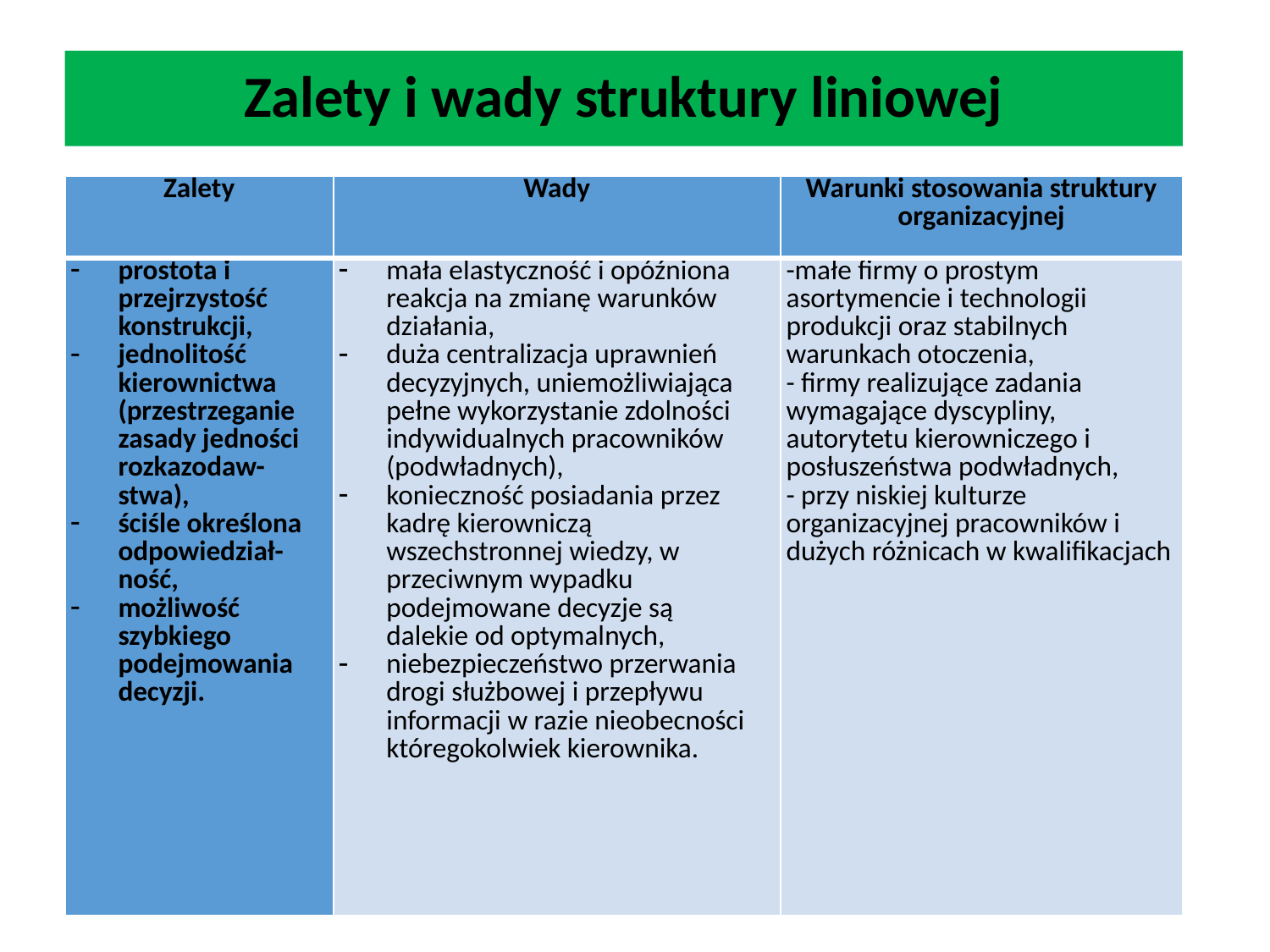

# Zalety i wady struktury liniowej
| Zalety | Wady | Warunki stosowania struktury organizacyjnej |
| --- | --- | --- |
| prostota i przejrzystość konstrukcji, jednolitość kierownictwa (przestrzeganie zasady jedności rozkazodaw-stwa), ściśle określona odpowiedział-ność, możliwość szybkiego podejmowania decyzji. | mała elastyczność i opóźniona reakcja na zmianę warunków działania, duża centralizacja uprawnień decyzyjnych, uniemożliwiająca pełne wykorzystanie zdolności indywidualnych pracowników (podwładnych), konieczność posiadania przez kadrę kierowniczą wszechstronnej wiedzy, w przeciwnym wypadku podejmowane decyzje są dalekie od optymalnych, niebezpieczeństwo przerwania drogi służbowej i przepływu informacji w razie nieobecności któregokolwiek kierownika. | -małe firmy o prostym asortymencie i technologii produkcji oraz stabilnych warunkach otoczenia, - firmy realizujące zadania wymagające dyscypliny, autorytetu kierowniczego i posłuszeństwa podwładnych, - przy niskiej kulturze organizacyjnej pracowników i dużych różnicach w kwalifikacjach |